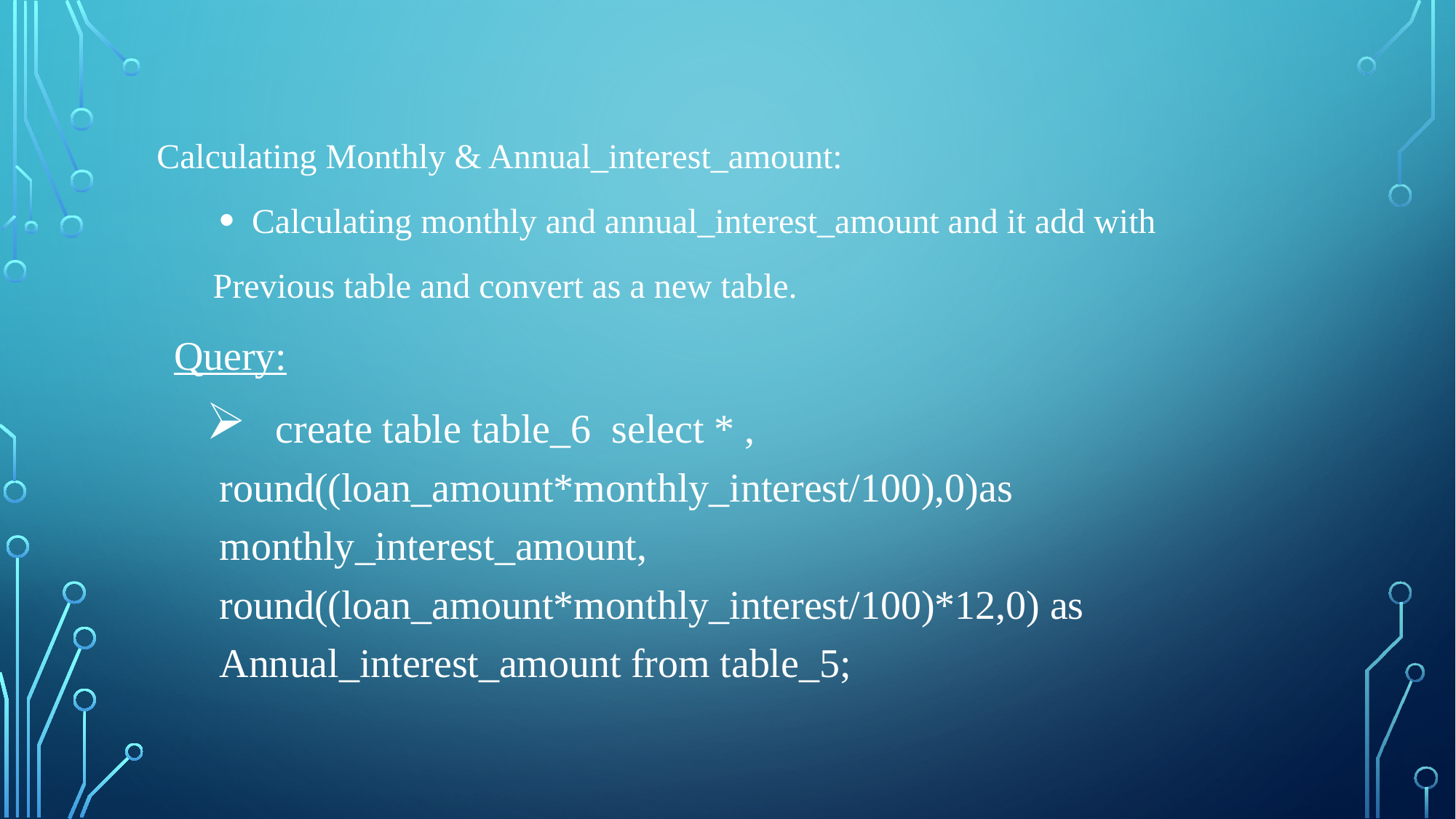

Calculating Monthly & Annual_interest_amount:
  Calculating monthly and annual_interest_amount and it add with
Previous table and convert as a new table.
Query:
   create table table_6  select * , round((loan_amount*monthly_interest/100),0)as monthly_interest_amount, round((loan_amount*monthly_interest/100)*12,0) as Annual_interest_amount from table_5;